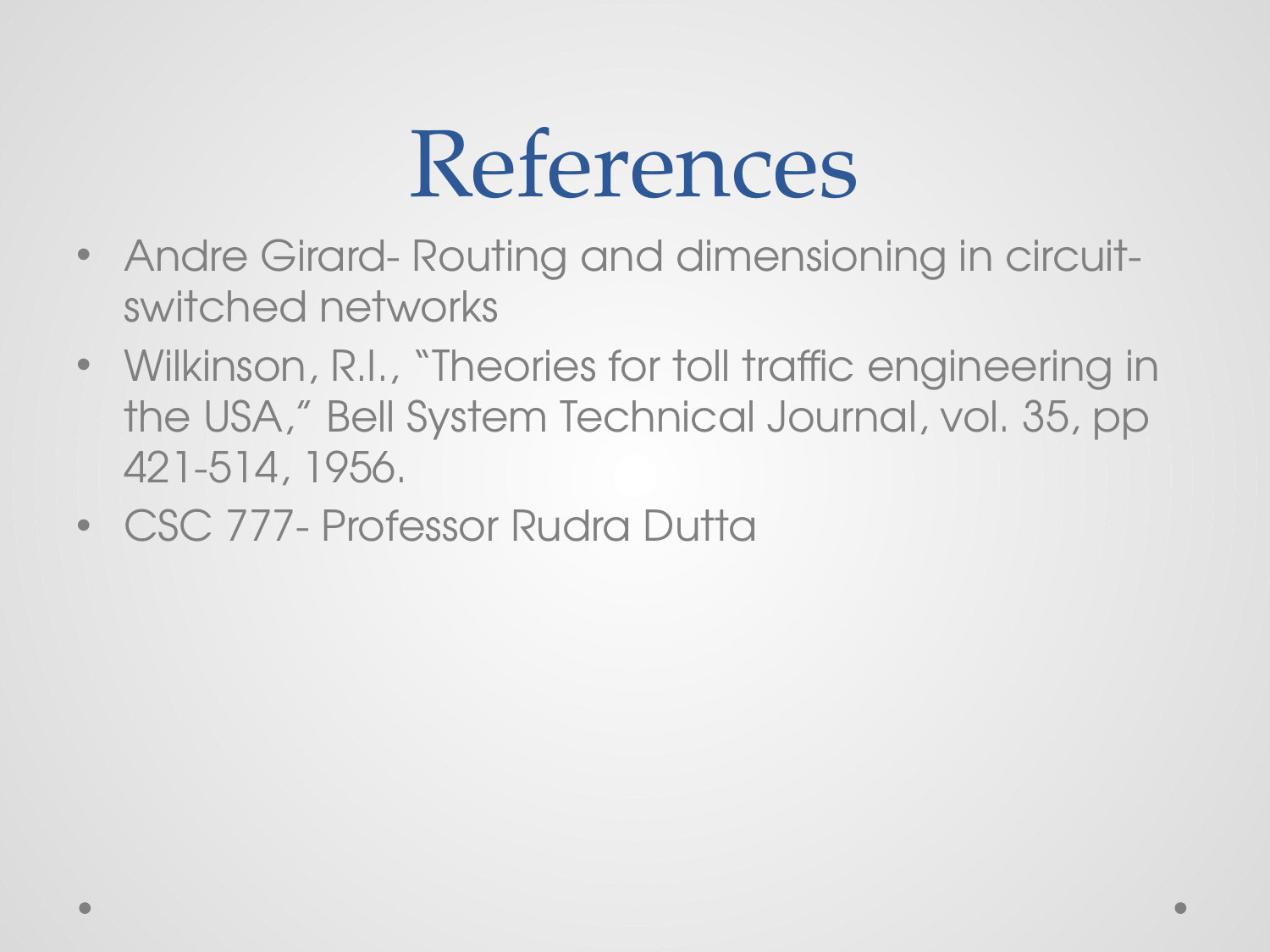

# References
Andre Girard- Routing and dimensioning in circuit-switched networks
Wilkinson, R.I., “Theories for toll traffic engineering in the USA,” Bell System Technical Journal, vol. 35, pp 421-514, 1956.
CSC 777- Professor Rudra Dutta